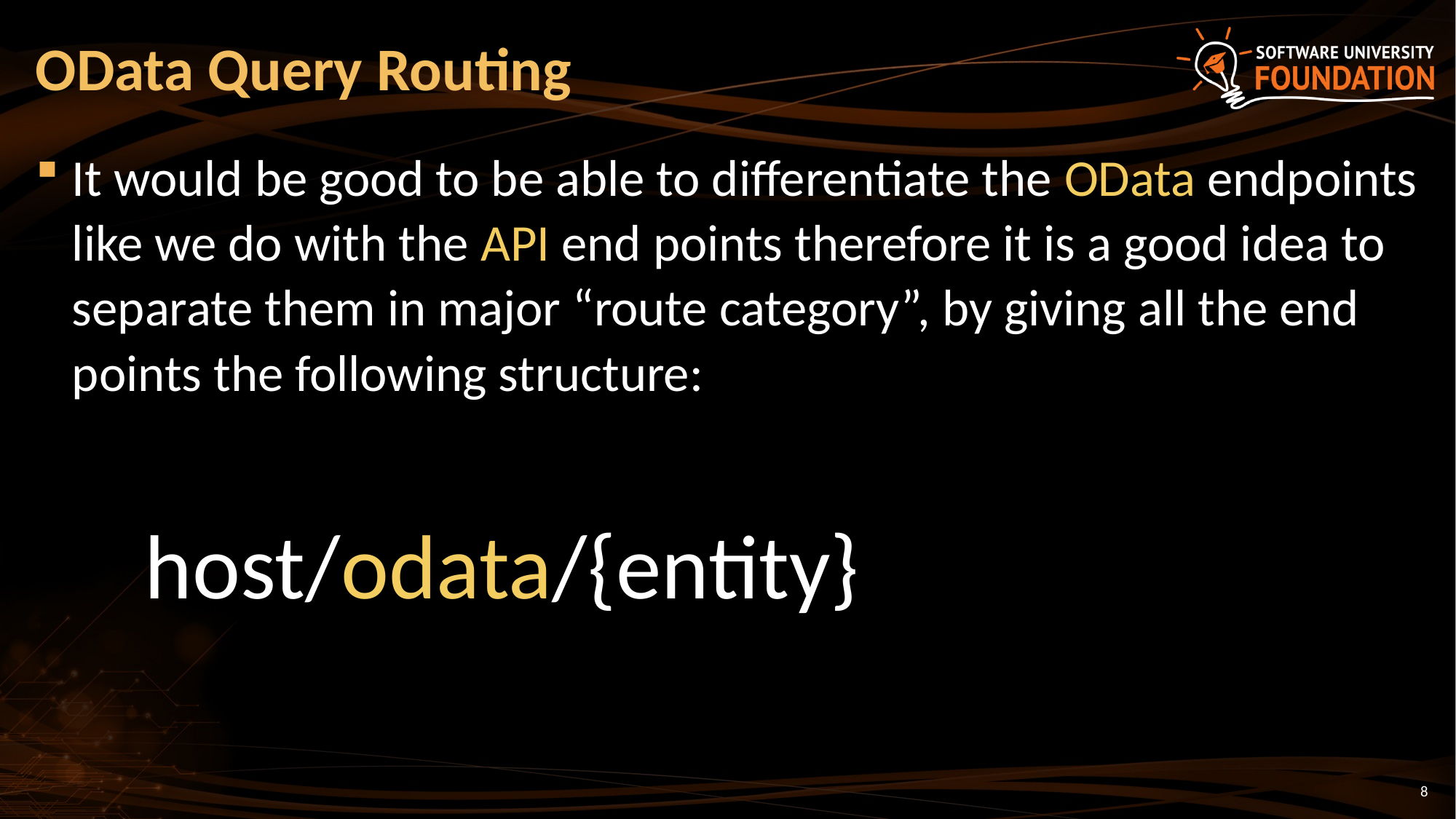

# OData Query Routing
It would be good to be able to differentiate the OData endpoints like we do with the API end points therefore it is a good idea to separate them in major “route category”, by giving all the end points the following structure:

	host/odata/{entity}

8